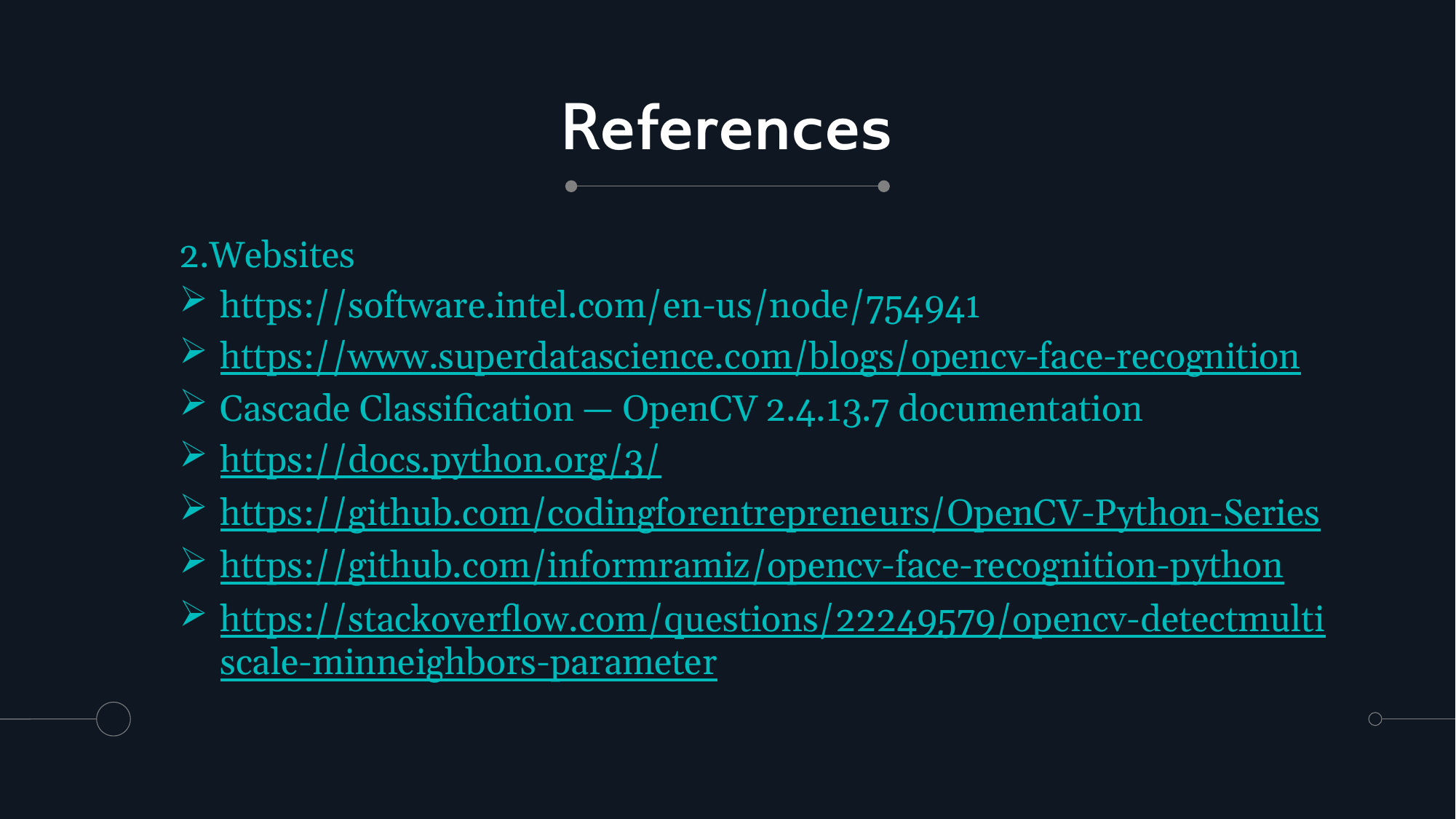

# References
2.Websites
https://software.intel.com/en-us/node/754941
https://www.superdatascience.com/blogs/opencv-face-recognition
Cascade Classification — OpenCV 2.4.13.7 documentation
https://docs.python.org/3/
https://github.com/codingforentrepreneurs/OpenCV-Python-Series
https://github.com/informramiz/opencv-face-recognition-python
https://stackoverflow.com/questions/22249579/opencv-detectmultiscale-minneighbors-parameter